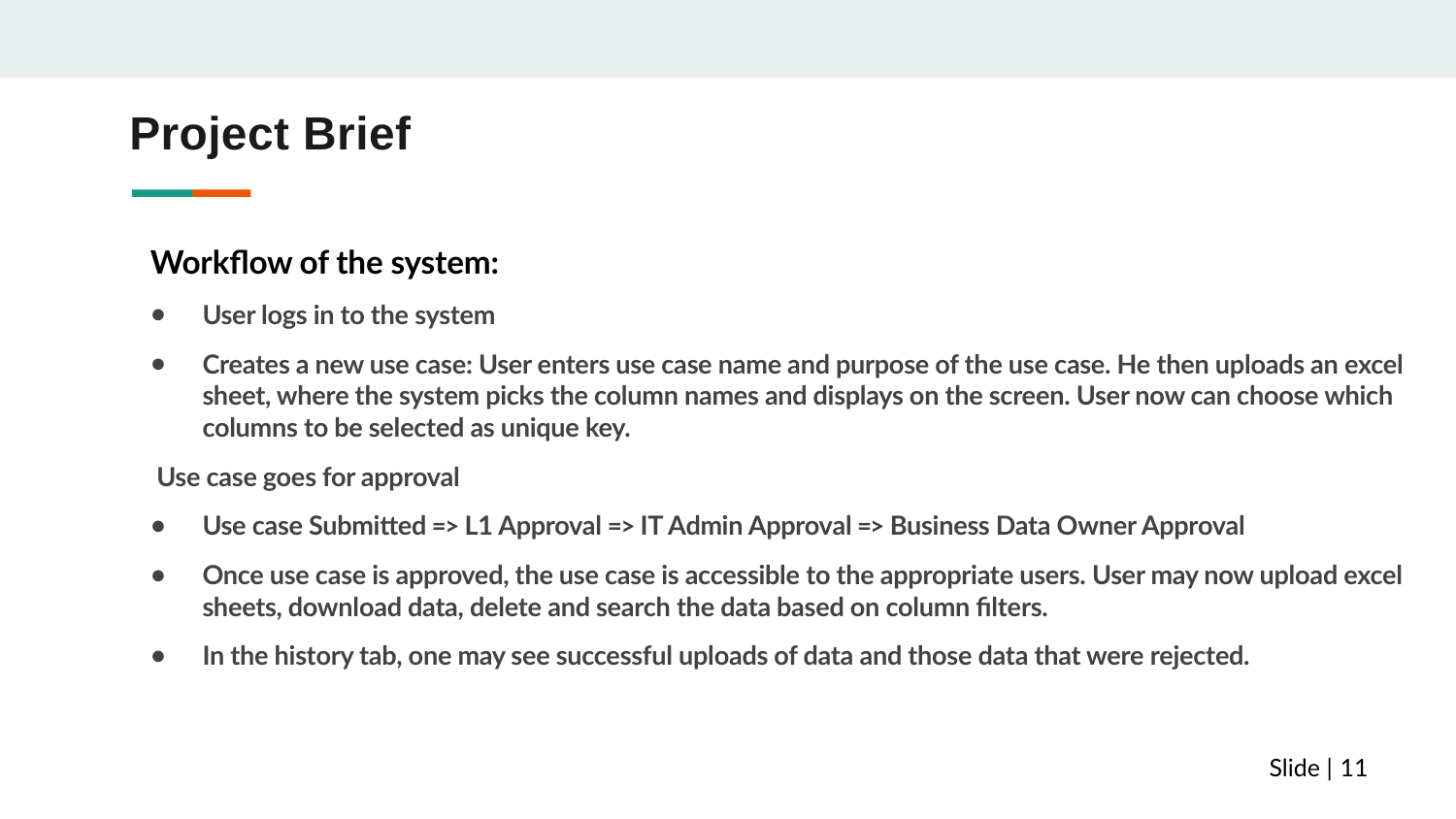

# Project Brief
Workflow of the system:
User logs in to the system
Creates a new use case: User enters use case name and purpose of the use case. He then uploads an excel sheet, where the system picks the column names and displays on the screen. User now can choose which columns to be selected as unique key.
 Use case goes for approval
Use case Submitted => L1 Approval => IT Admin Approval => Business Data Owner Approval
Once use case is approved, the use case is accessible to the appropriate users. User may now upload excel sheets, download data, delete and search the data based on column filters.
In the history tab, one may see successful uploads of data and those data that were rejected.
Slide | 11